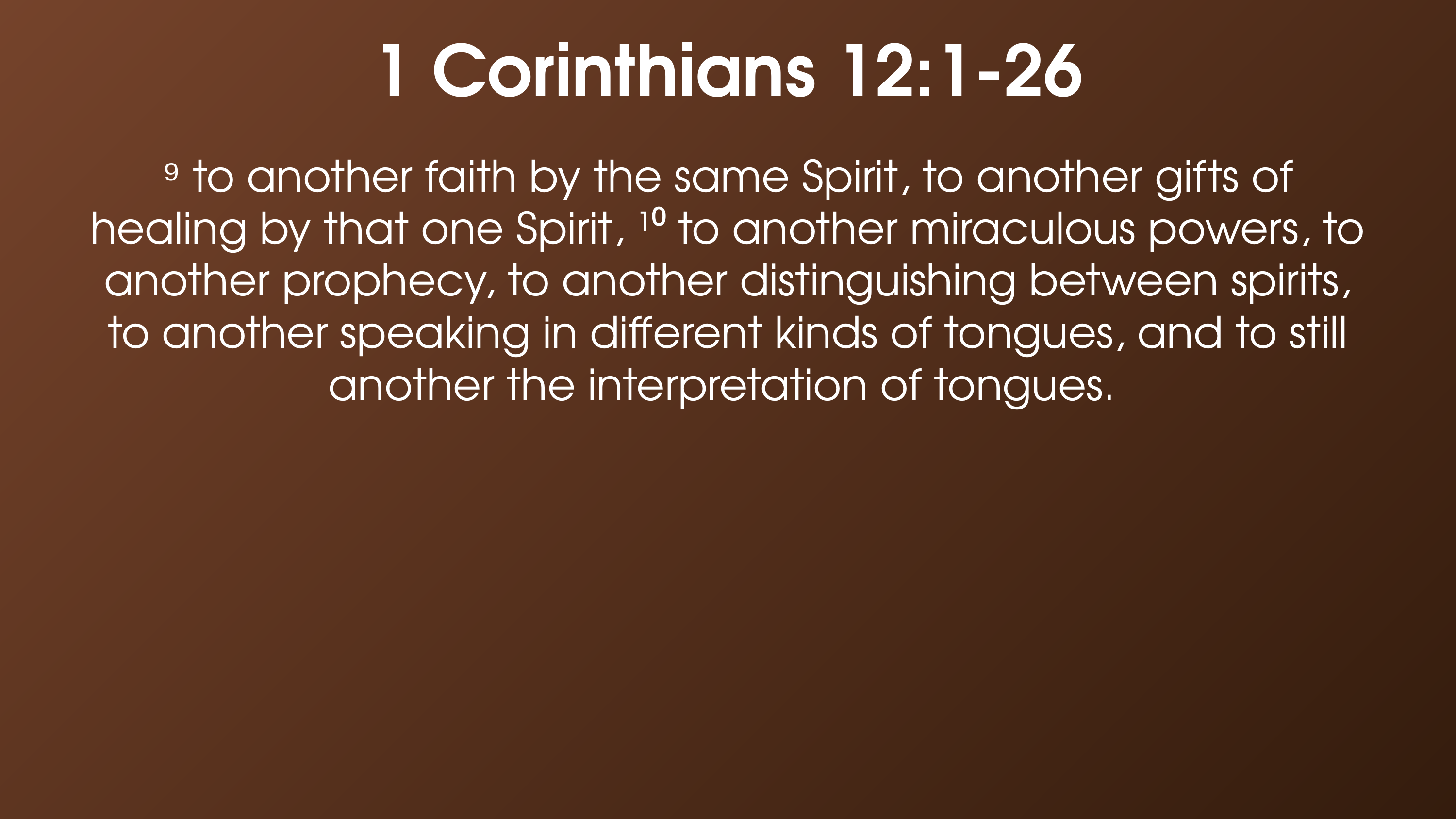

1 Corinthians 12:1-26
⁹ to another faith by the same Spirit, to another gifts of healing by that one Spirit, ¹⁰ to another miraculous powers, to another prophecy, to another distinguishing between spirits, to another speaking in different kinds of tongues, and to still another the interpretation of tongues.